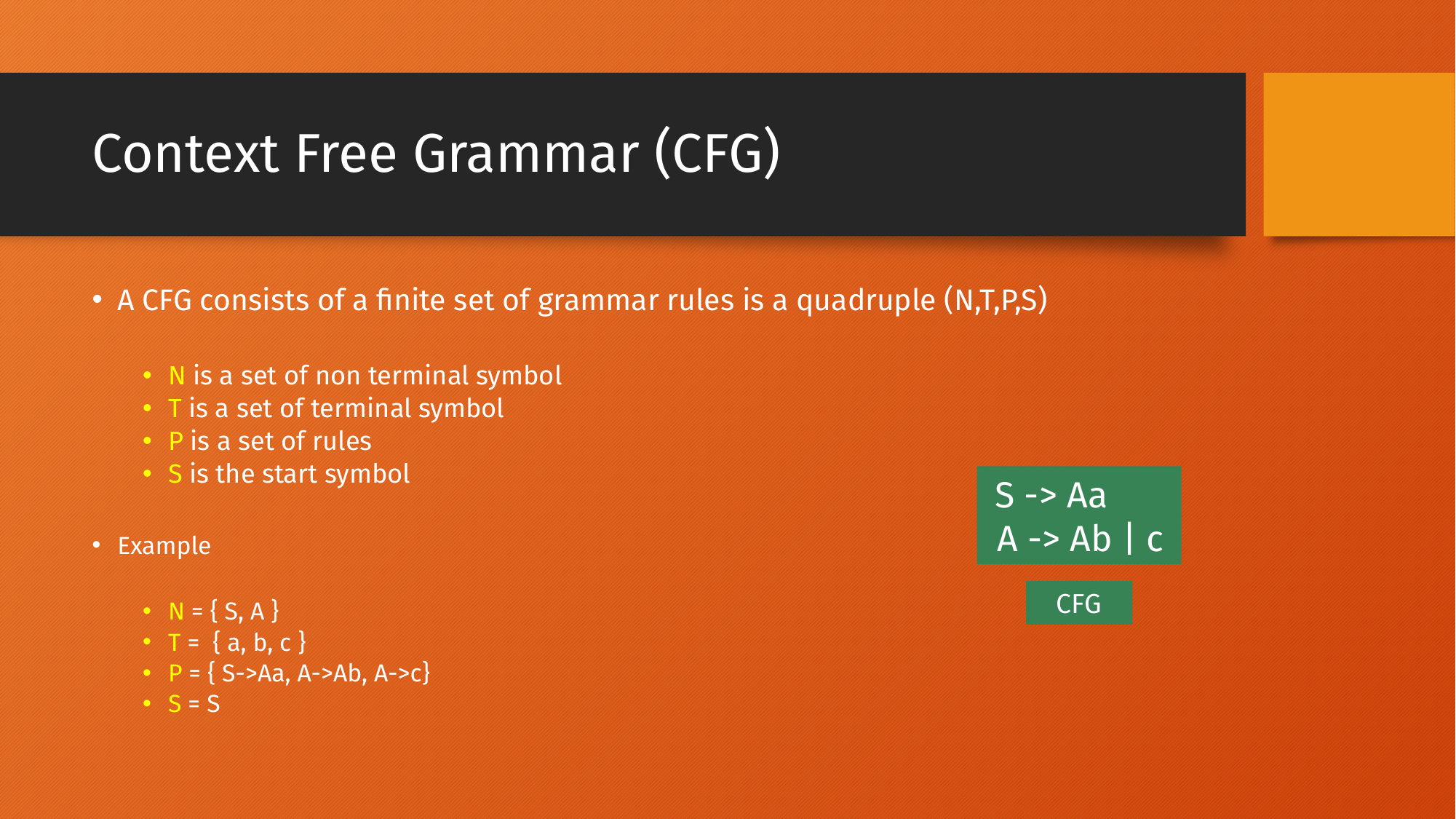

# Context Free Grammar (CFG)
A CFG consists of a finite set of grammar rules is a quadruple (N,T,P,S)

N is a set of non terminal symbol
T is a set of terminal symbol
P is a set of rules
S is the start symbol

Example

N = { S, A }
T =  { a, b, c }
P = { S->Aa, A->Ab, A->c}
S = S

 S -> Aa
 A -> Ab | c
CFG